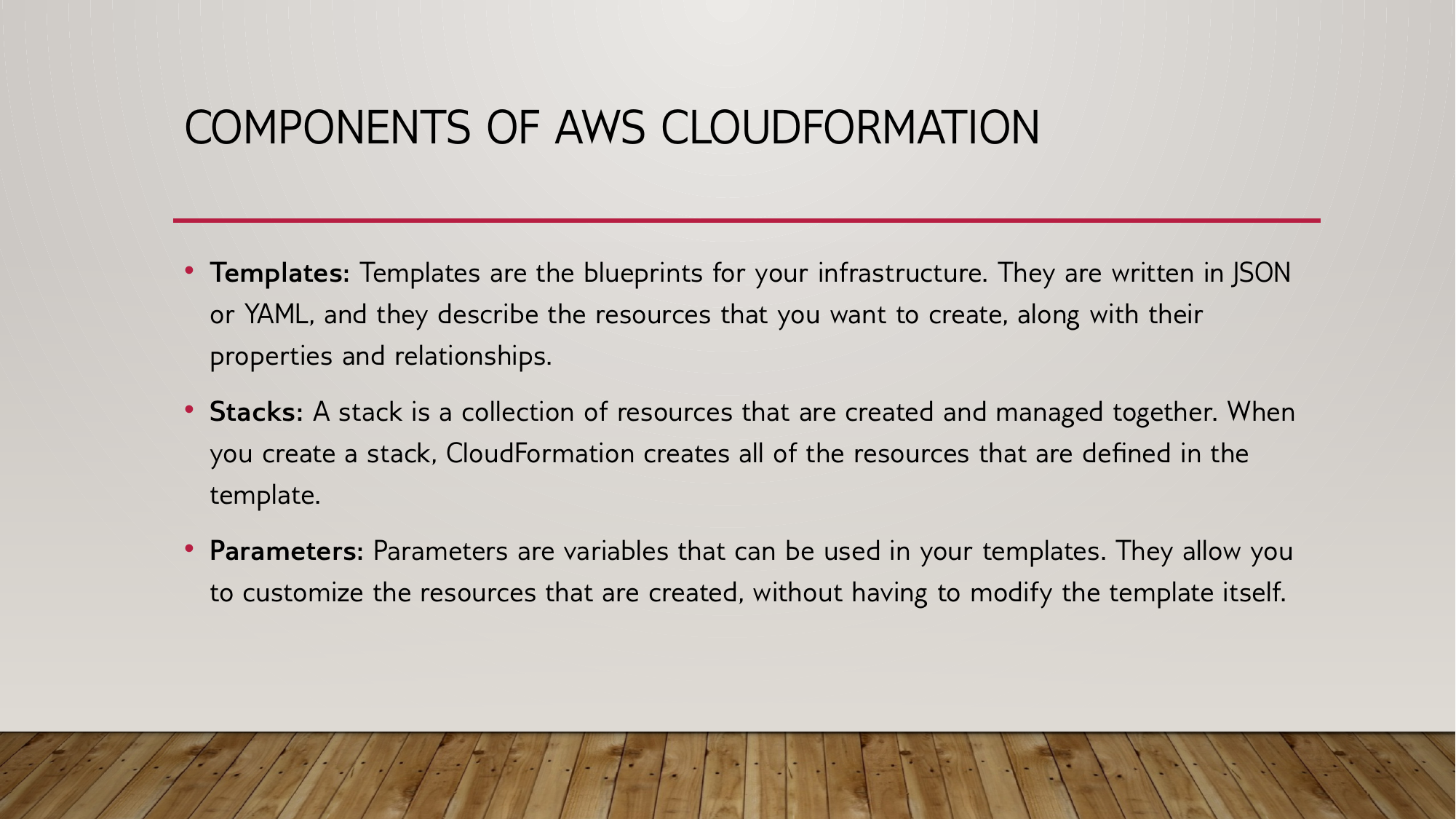

# components of AWS CloudFormation
Templates: Templates are the blueprints for your infrastructure. They are written in JSON or YAML, and they describe the resources that you want to create, along with their properties and relationships.
Stacks: A stack is a collection of resources that are created and managed together. When you create a stack, CloudFormation creates all of the resources that are defined in the template.
Parameters: Parameters are variables that can be used in your templates. They allow you to customize the resources that are created, without having to modify the template itself.